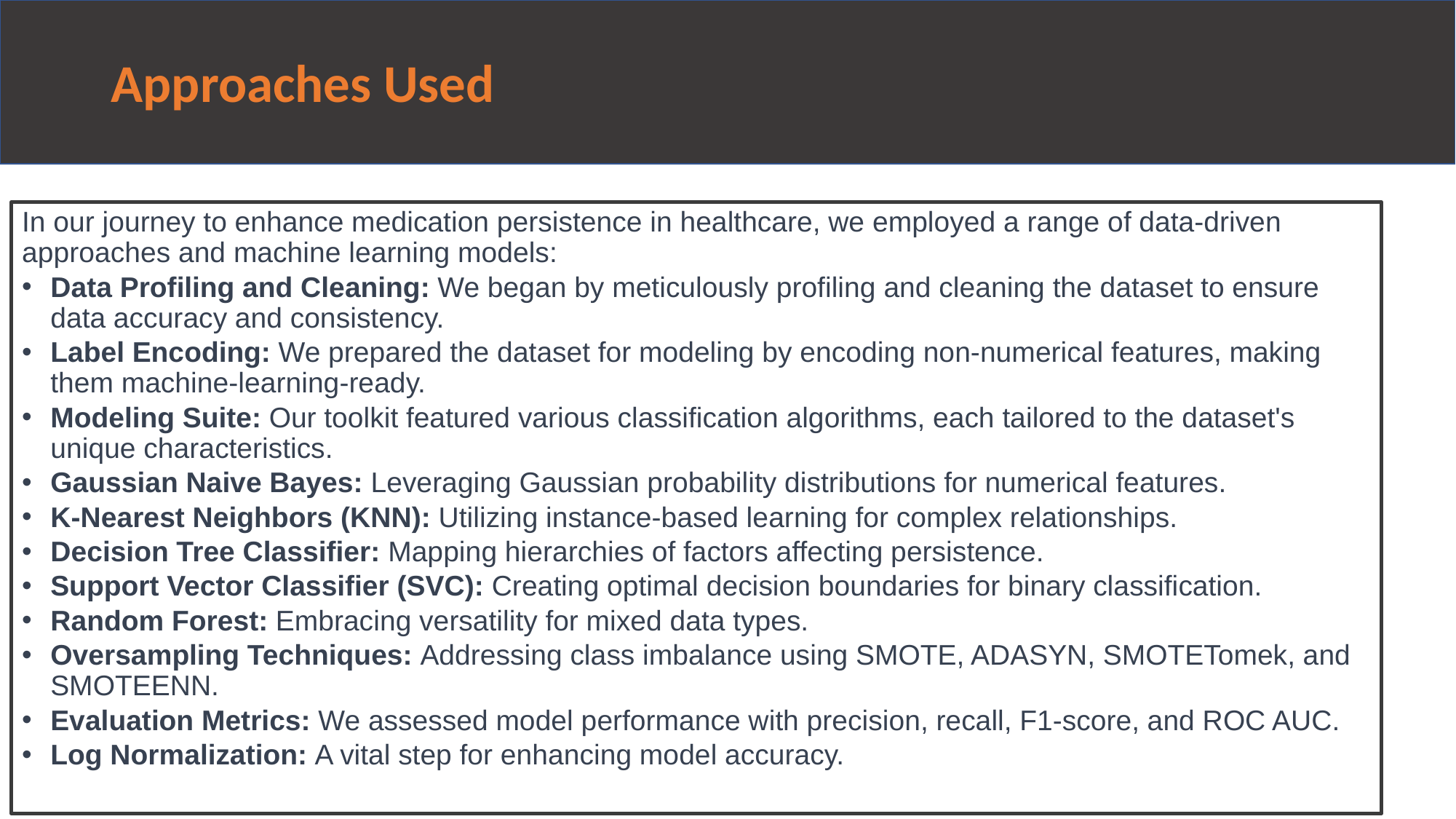

# Approaches Used
In our journey to enhance medication persistence in healthcare, we employed a range of data-driven approaches and machine learning models:
Data Profiling and Cleaning: We began by meticulously profiling and cleaning the dataset to ensure data accuracy and consistency.
Label Encoding: We prepared the dataset for modeling by encoding non-numerical features, making them machine-learning-ready.
Modeling Suite: Our toolkit featured various classification algorithms, each tailored to the dataset's unique characteristics.
Gaussian Naive Bayes: Leveraging Gaussian probability distributions for numerical features.
K-Nearest Neighbors (KNN): Utilizing instance-based learning for complex relationships.
Decision Tree Classifier: Mapping hierarchies of factors affecting persistence.
Support Vector Classifier (SVC): Creating optimal decision boundaries for binary classification.
Random Forest: Embracing versatility for mixed data types.
Oversampling Techniques: Addressing class imbalance using SMOTE, ADASYN, SMOTETomek, and SMOTEENN.
Evaluation Metrics: We assessed model performance with precision, recall, F1-score, and ROC AUC.
Log Normalization: A vital step for enhancing model accuracy.